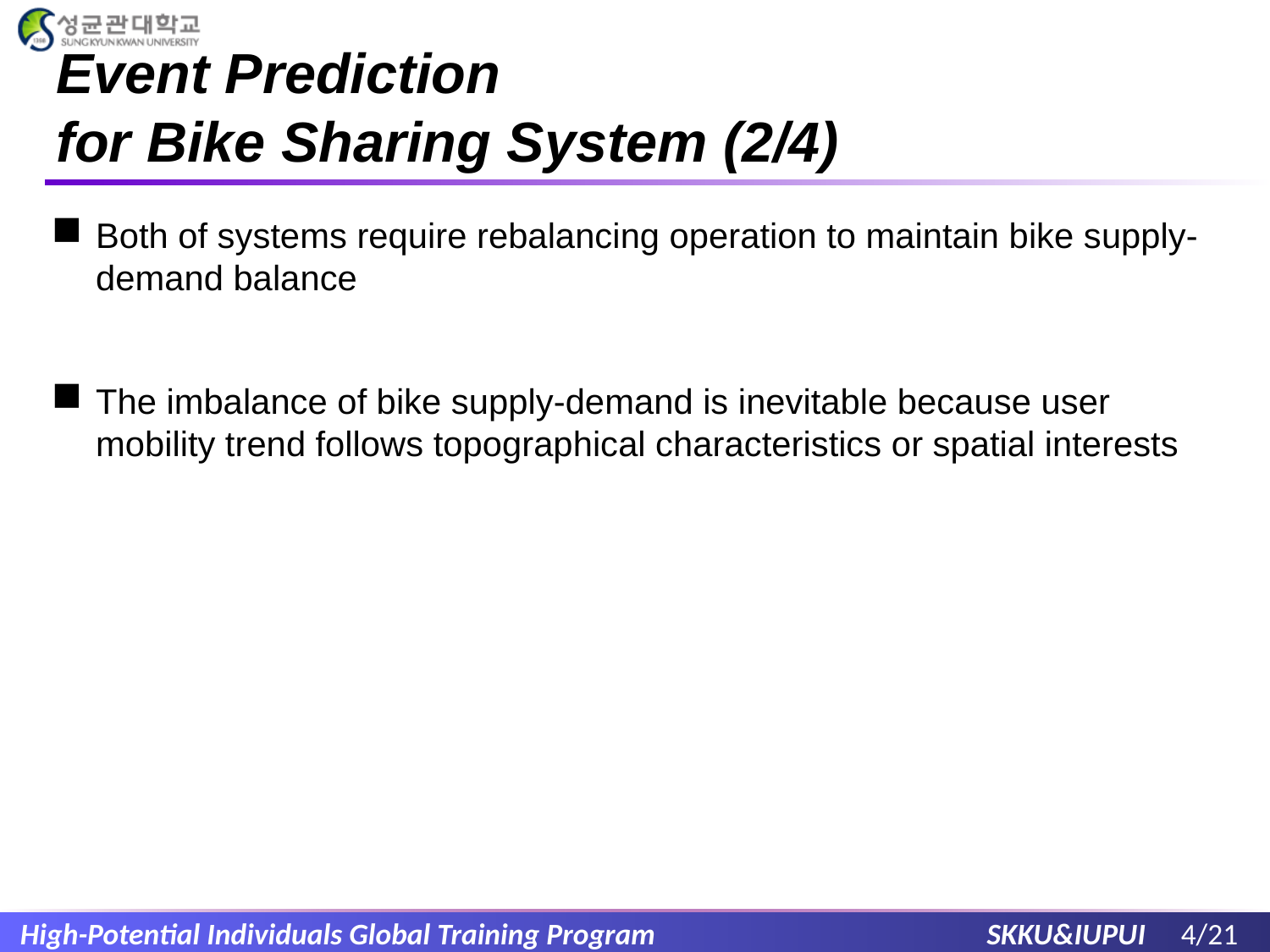

# Event Prediction for Bike Sharing System (2/4)
Both of systems require rebalancing operation to maintain bike supply-demand balance

The imbalance of bike supply-demand is inevitable because user mobility trend follows topographical characteristics or spatial interests